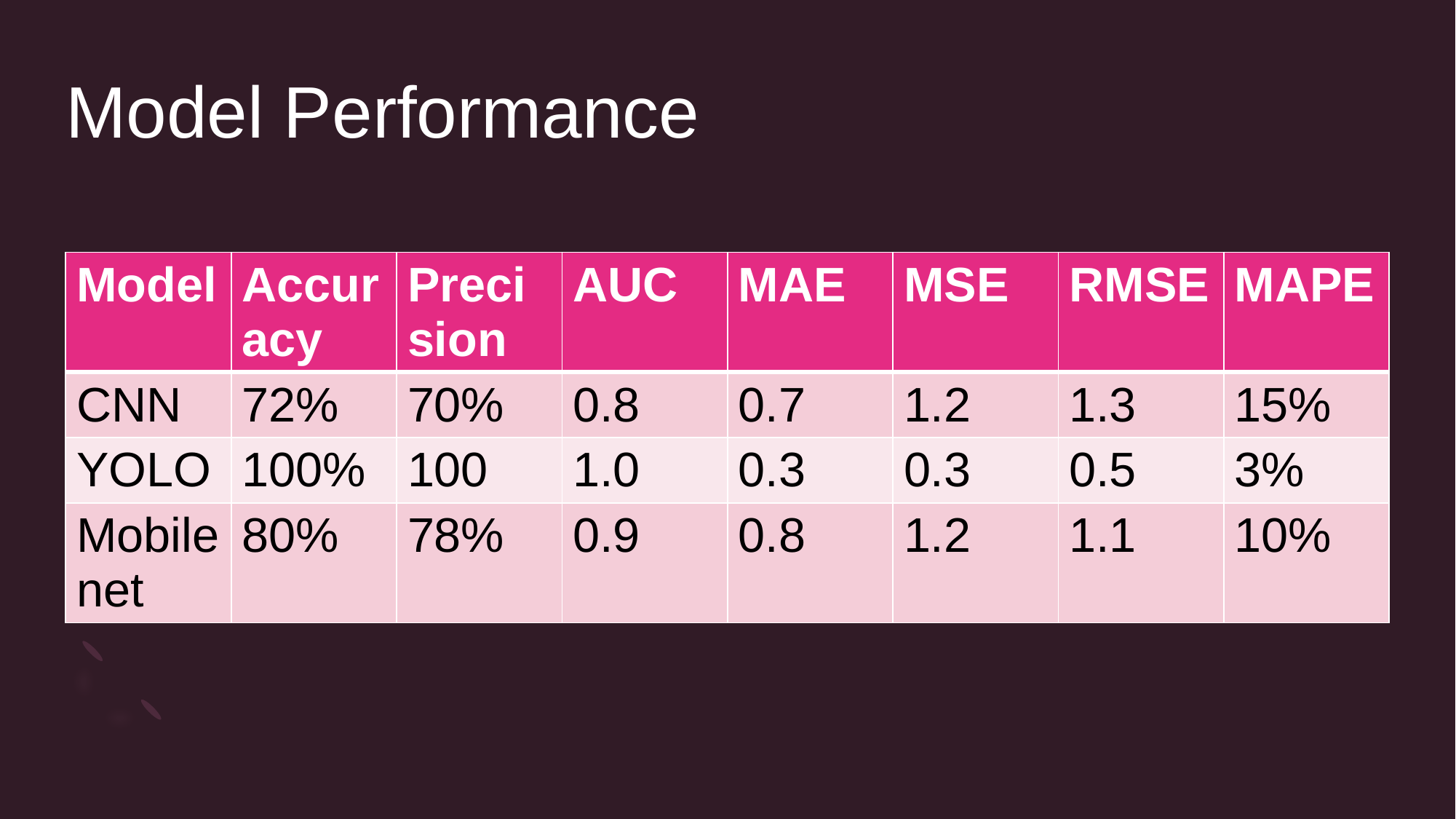

# Model Performance
| Model | Accuracy | Precision | AUC | MAE | MSE | RMSE | MAPE |
| --- | --- | --- | --- | --- | --- | --- | --- |
| CNN | 72% | 70% | 0.8 | 0.7 | 1.2 | 1.3 | 15% |
| YOLO | 100% | 100 | 1.0 | 0.3 | 0.3 | 0.5 | 3% |
| Mobilenet | 80% | 78% | 0.9 | 0.8 | 1.2 | 1.1 | 10% |